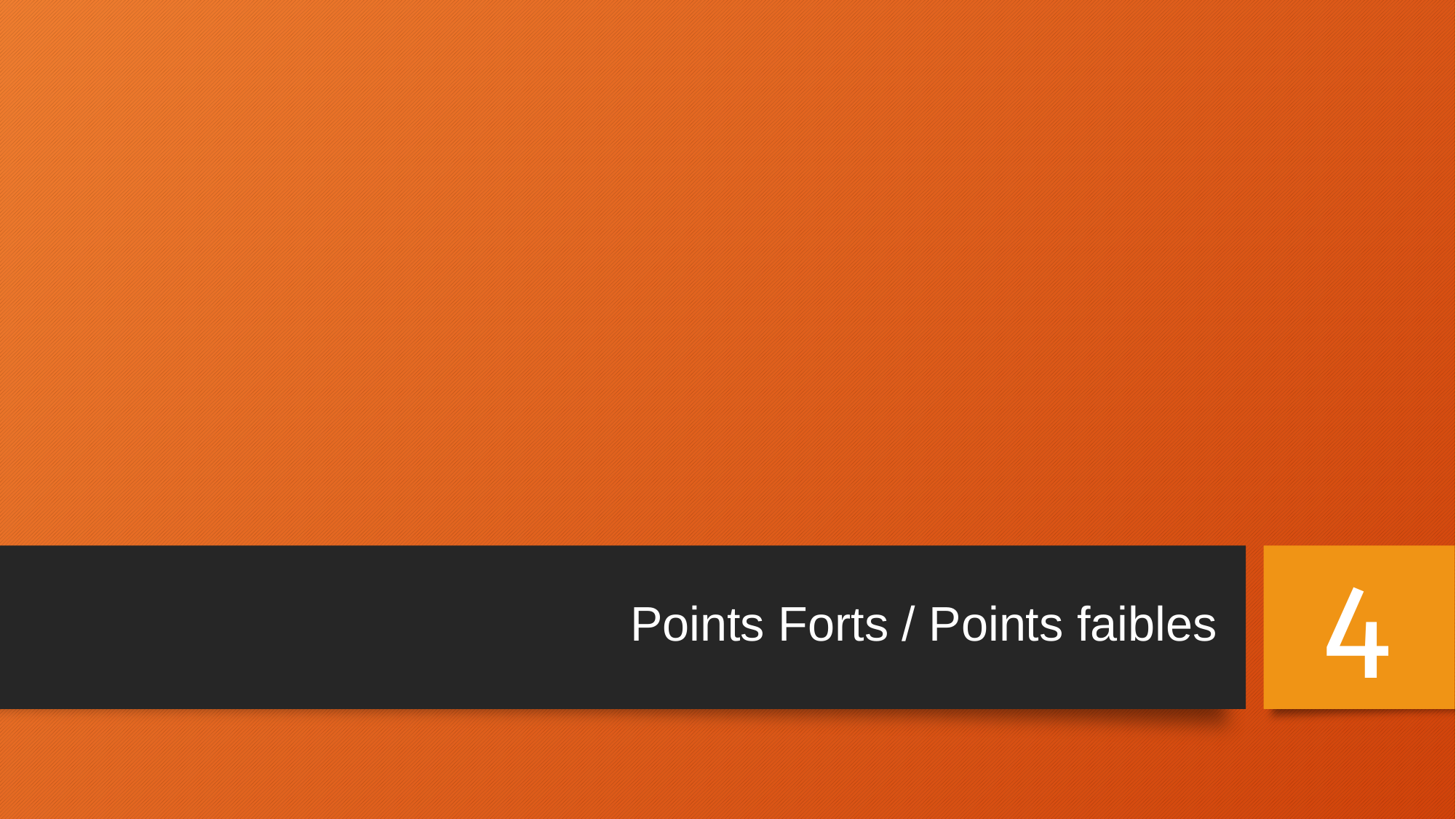

4
# Points Forts / Points faibles